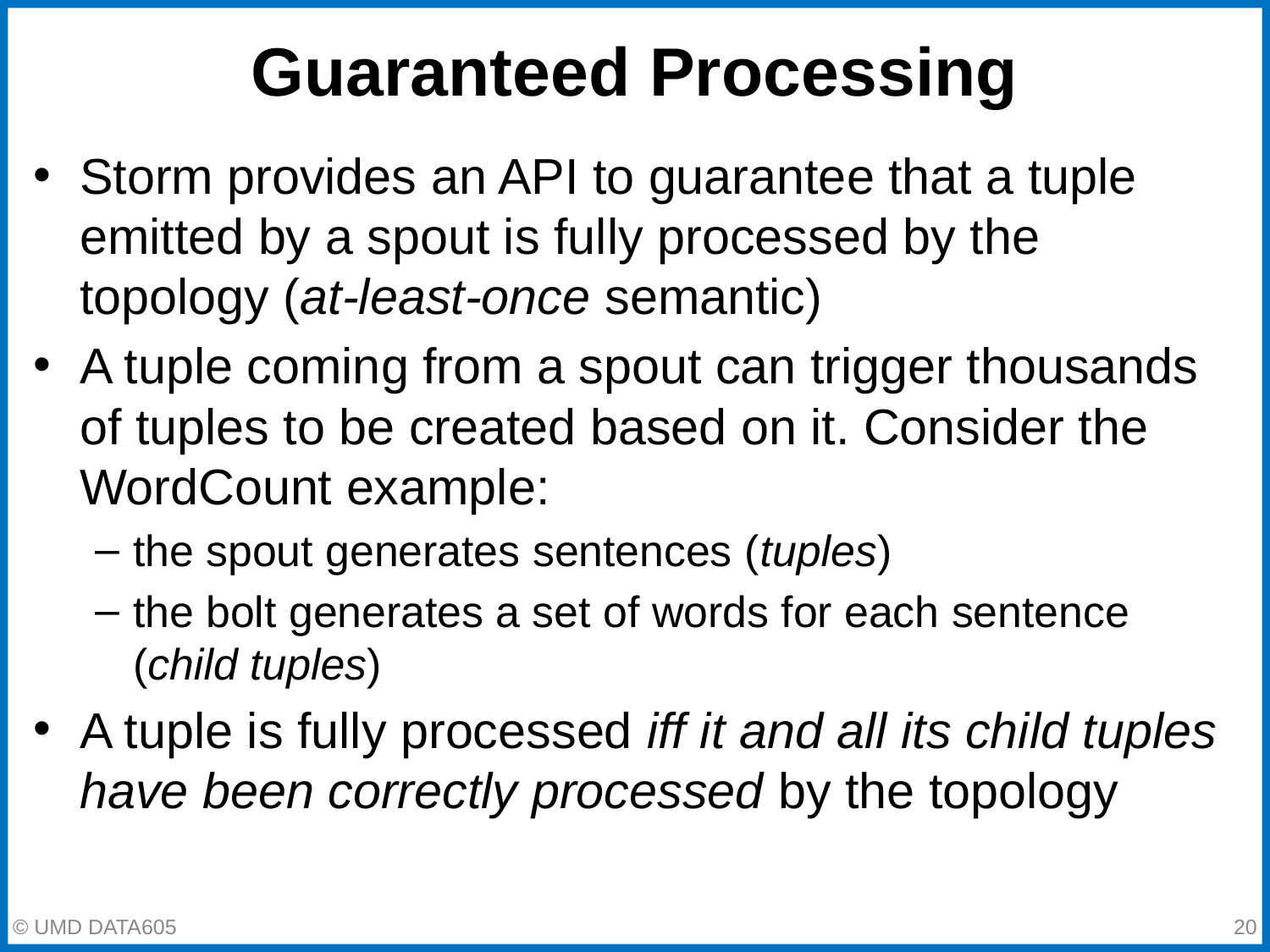

# Guaranteed Processing
Storm provides an API to guarantee that a tuple emitted by a spout is fully processed by the topology (at-least-once semantic)
A tuple coming from a spout can trigger thousands of tuples to be created based on it. Consider the WordCount example:
the spout generates sentences (tuples)
the bolt generates a set of words for each sentence (child tuples)
A tuple is fully processed iff it and all its child tuples have been correctly processed by the topology

20